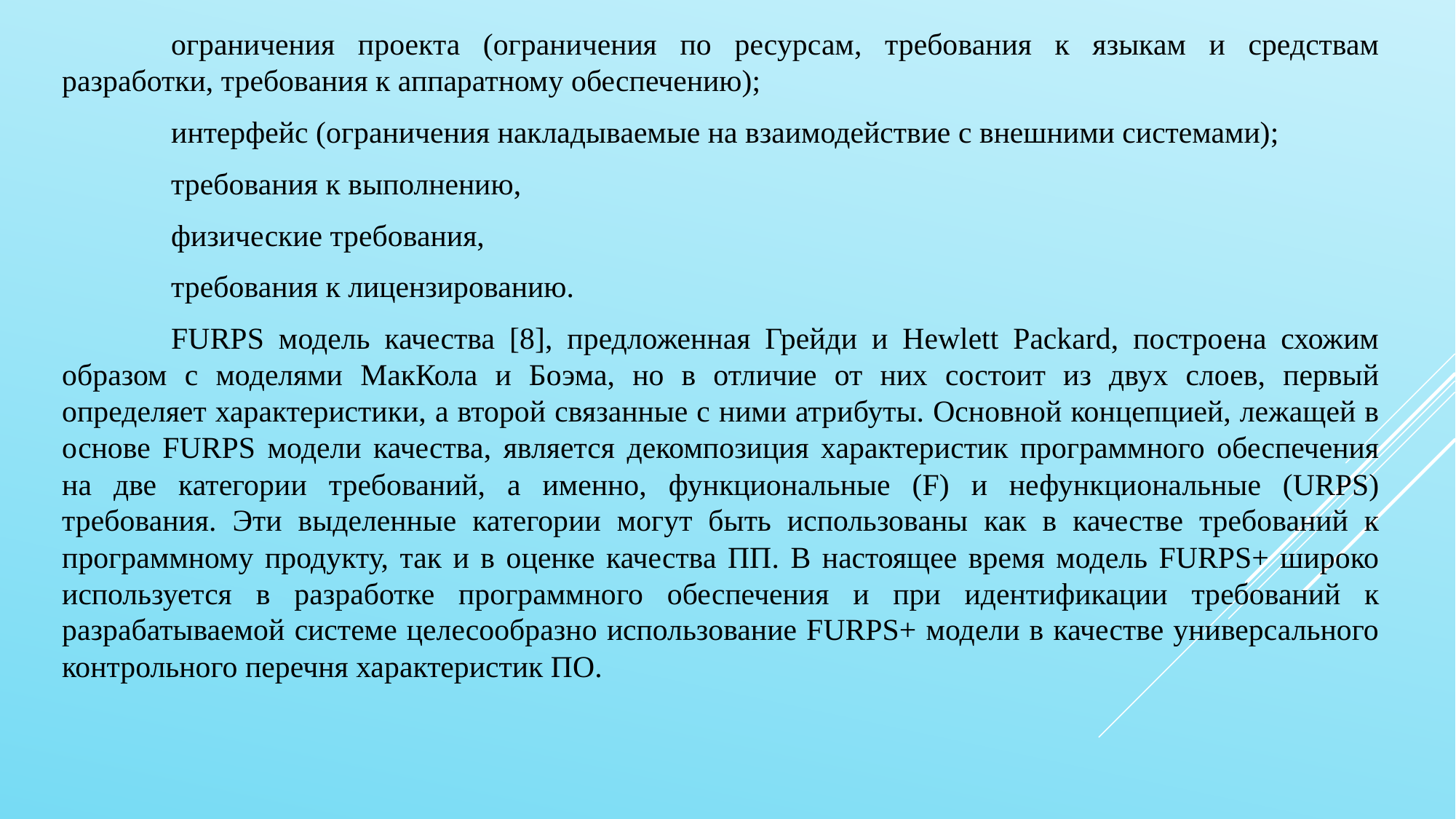

ограничения проекта (ограничения по ресурсам, требования к языкам и средствам разработки, требования к аппаратному обеспечению);
	интерфейс (ограничения накладываемые на взаимодействие с внешними системами);
	требования к выполнению,
	физические требования,
	требования к лицензированию.
	FURPS модель качества [8], предложенная Грейди и Hewlett Packard, построена схожим образом с моделями МакКола и Боэма, но в отличие от них состоит из двух слоев, первый определяет характеристики, а второй связанные с ними атрибуты. Основной концепцией, лежащей в основе FURPS модели качества, является декомпозиция характеристик программного обеспечения на две категории требований, а именно, функциональные (F) и нефункциональные (URPS) требования. Эти выделенные категории могут быть использованы как в качестве требований к программному продукту, так и в оценке качества ПП. В настоящее время модель FURPS+ широко используется в разработке программного обеспечения и при идентификации требований к разрабатываемой системе целесообразно использование FURPS+ модели в качестве универсального контрольного перечня характеристик ПО.